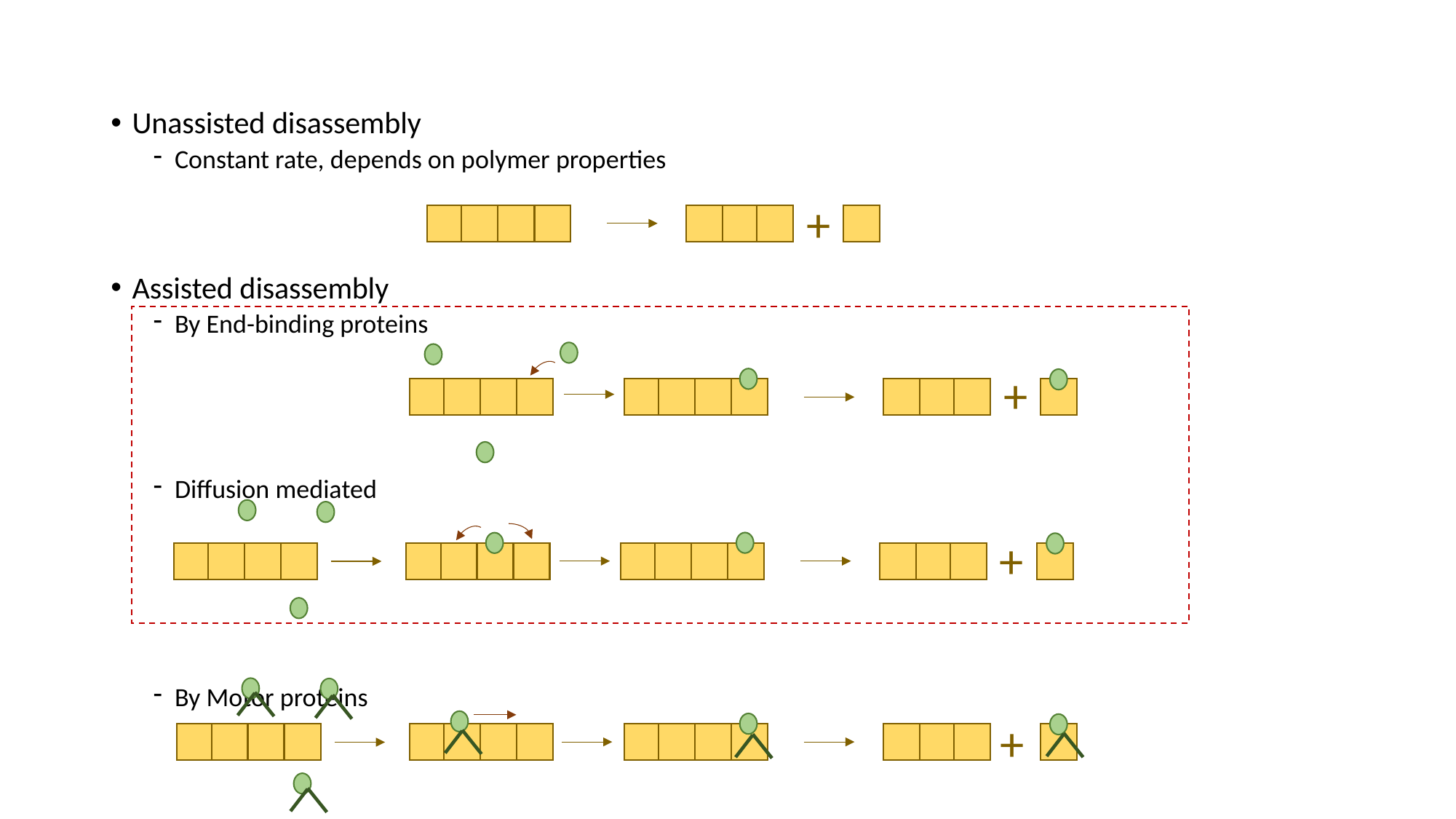

Unassisted disassembly
Constant rate, depends on polymer properties

Assisted disassembly
By End-binding proteins

Diffusion mediated

By Motor proteins

+

+

+

+